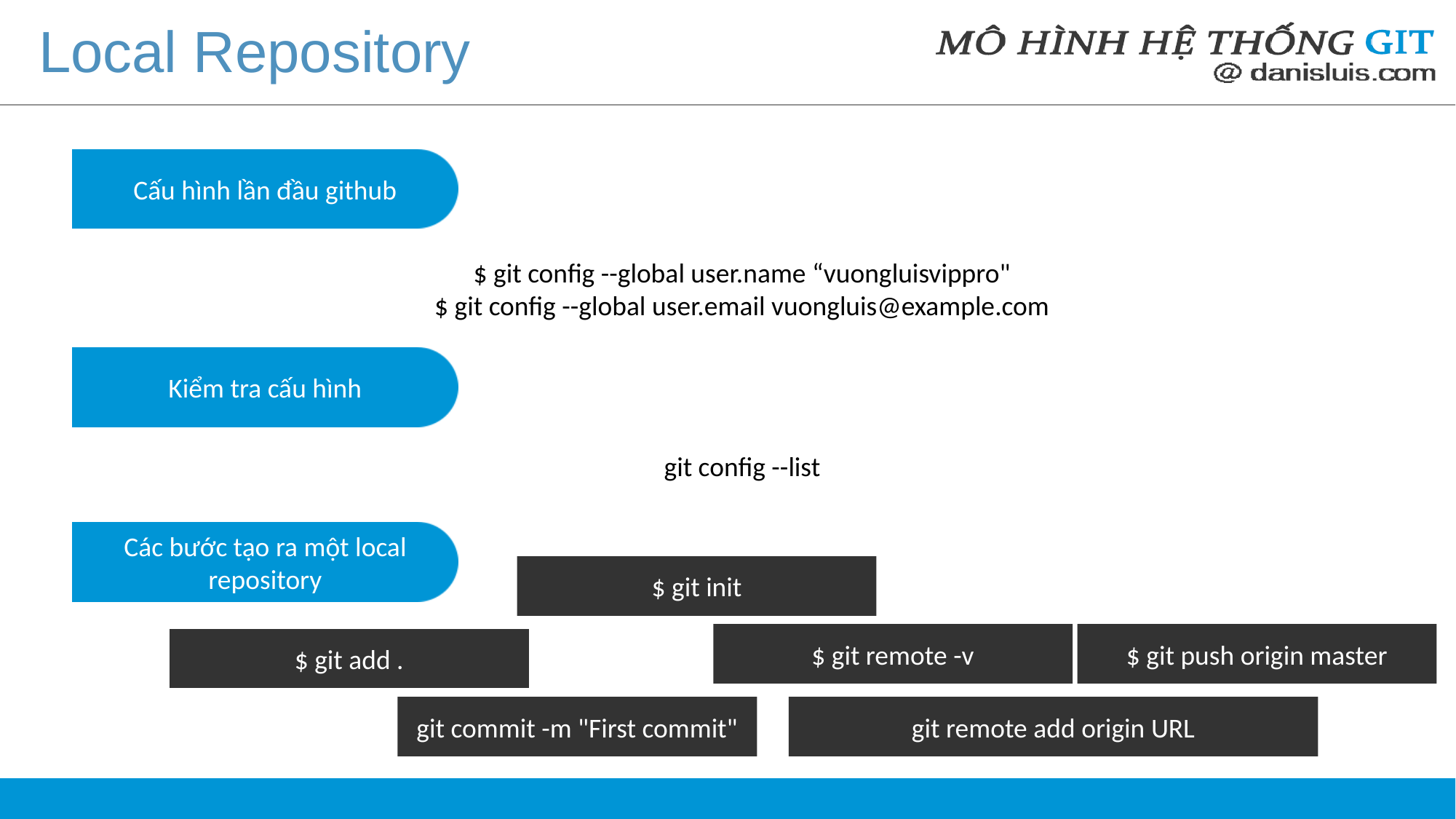

# Local Repository
Cấu hình lần đầu github
$ git config --global user.name “vuongluisvippro"
$ git config --global user.email vuongluis@example.com
Kiểm tra cấu hình
git config --list
Các bước tạo ra một local repository
$ git init
$ git remote -v
$ git push origin master
$ git add .
git commit -m "First commit"
git remote add origin URL